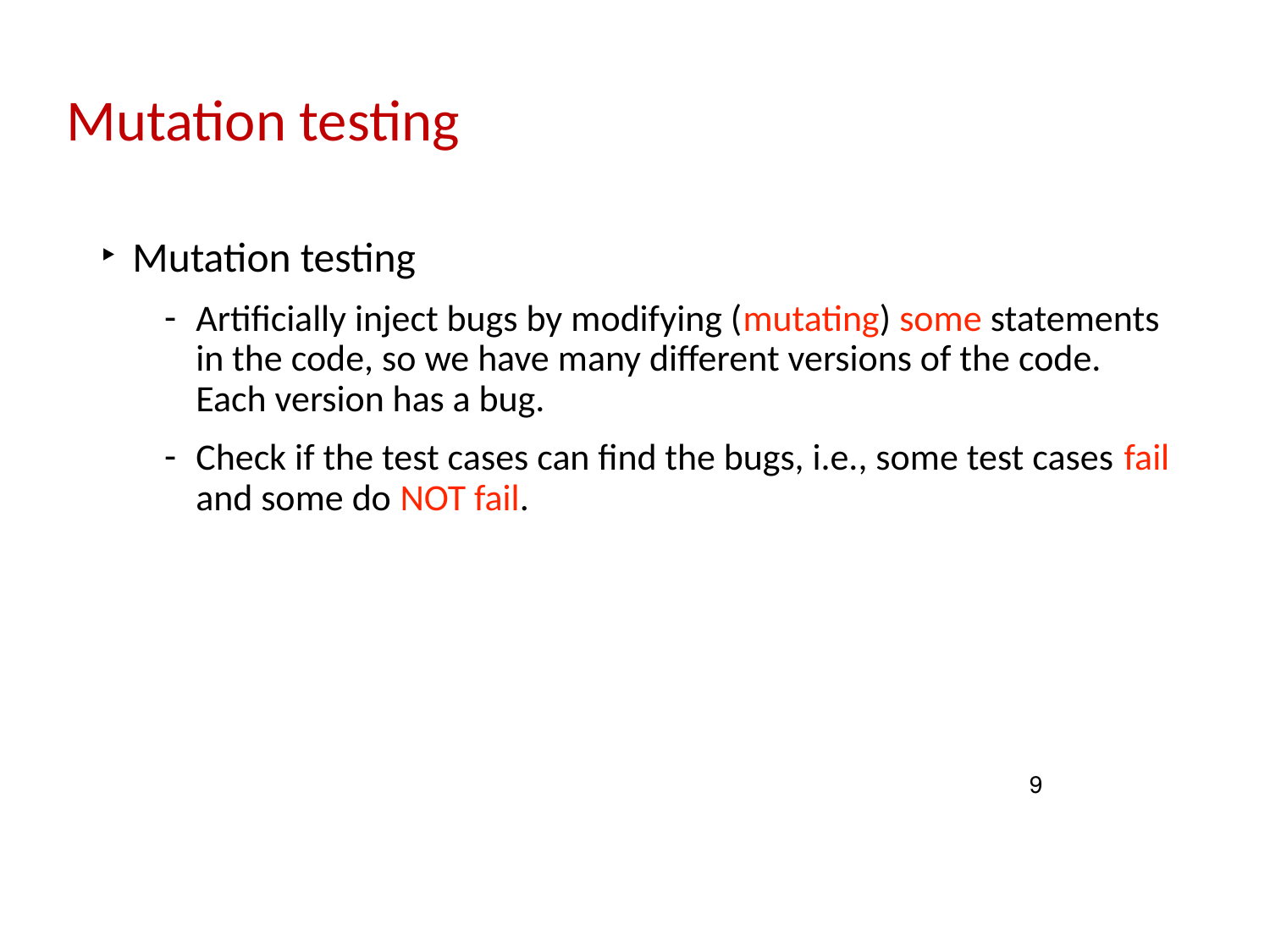

# Mutation testing
Mutation testing
Artificially inject bugs by modifying (mutating) some statements in the code, so we have many different versions of the code. Each version has a bug.
Check if the test cases can find the bugs, i.e., some test cases fail and some do NOT fail.
9